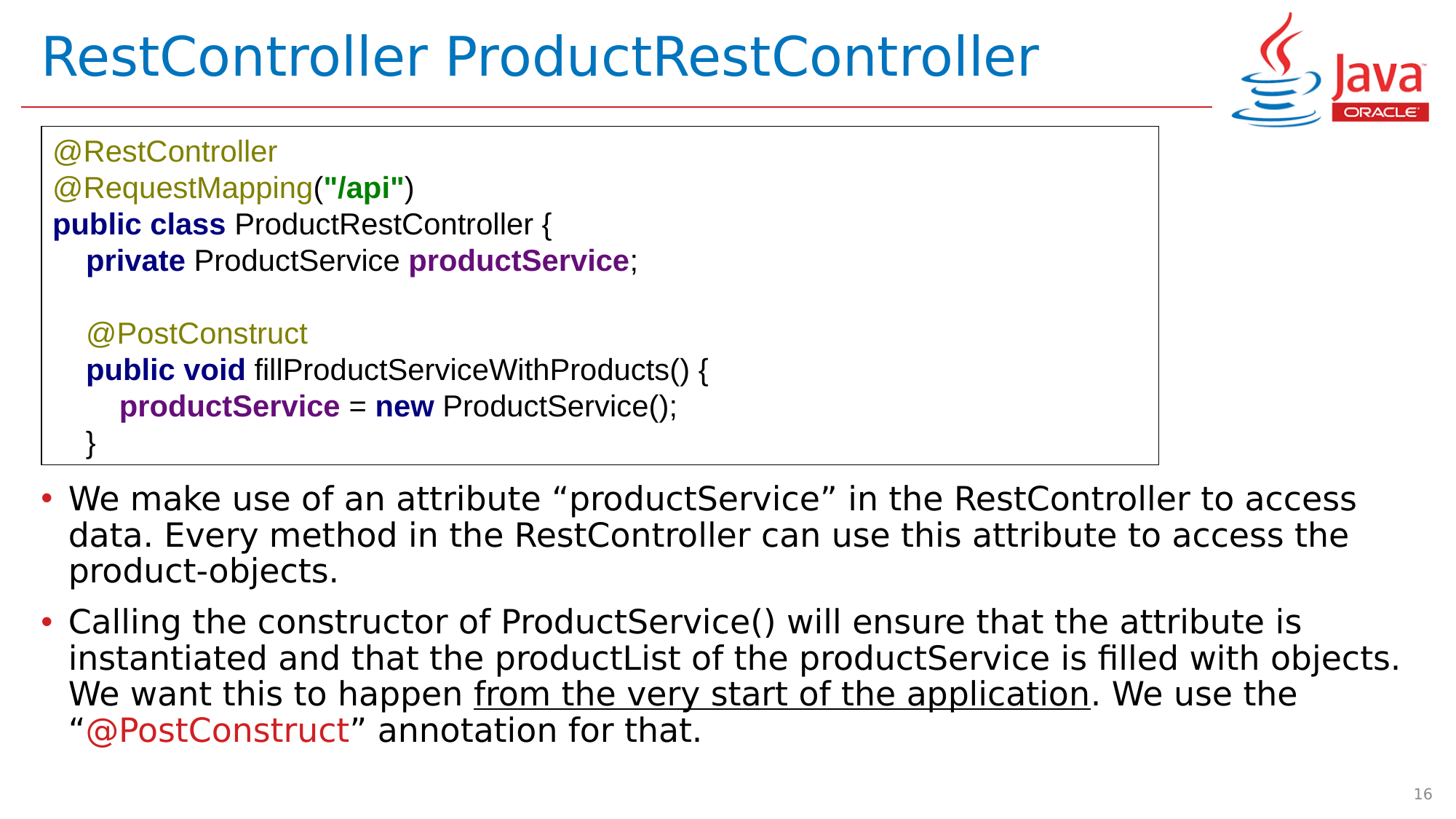

# RestController ProductRestController

We make use of an attribute “productService” in the RestController to access data. Every method in the RestController can use this attribute to access the product-objects.
Calling the constructor of ProductService() will ensure that the attribute is instantiated and that the productList of the productService is filled with objects. We want this to happen from the very start of the application. We use the “@PostConstruct” annotation for that.
@RestController
@RequestMapping("/api")
public class ProductRestController {
    private ProductService productService;
    @PostConstruct
    public void fillProductServiceWithProducts() {
        productService = new ProductService();
    }
16